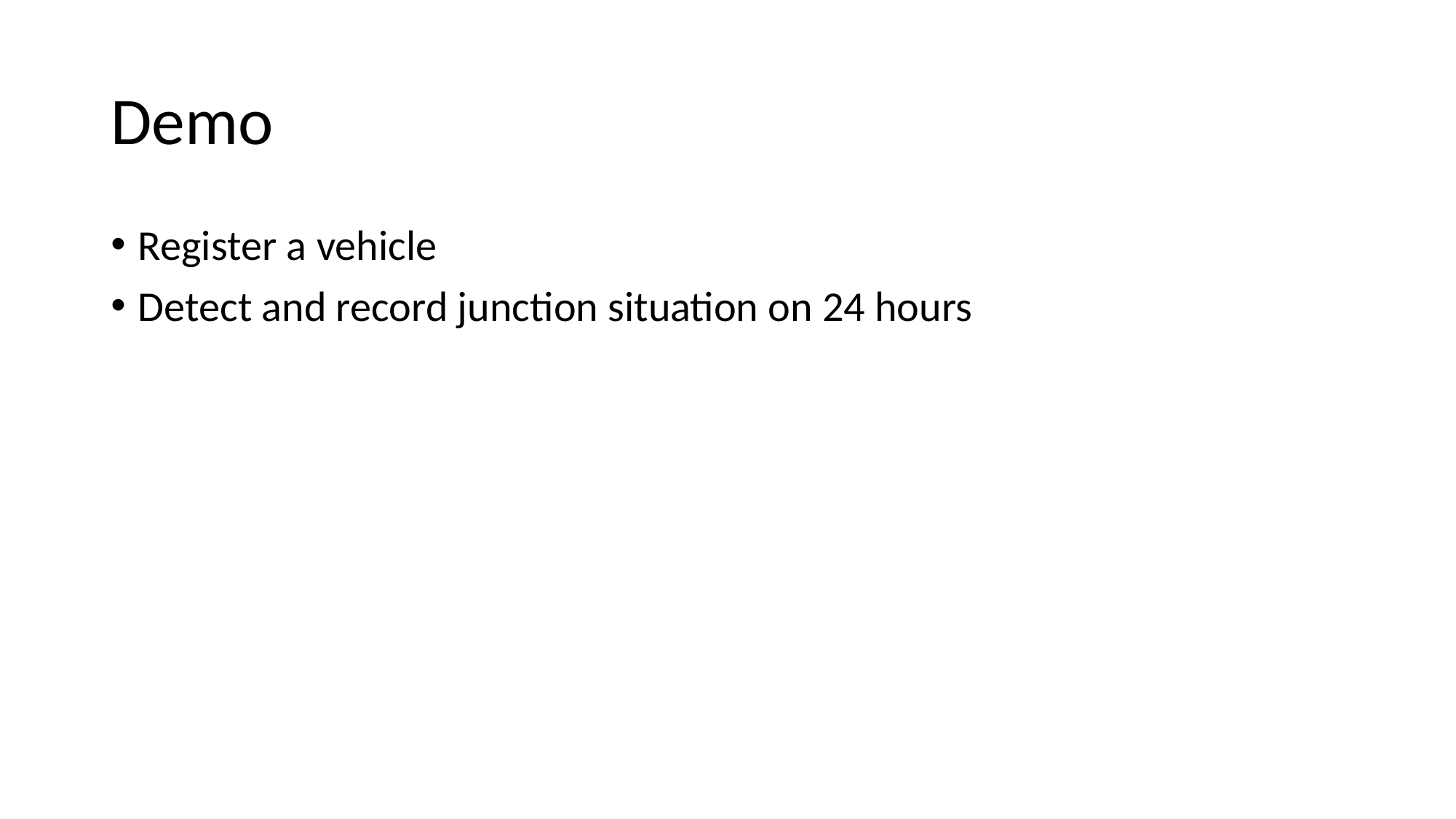

# Demo
Register a vehicle
Detect and record junction situation on 24 hours